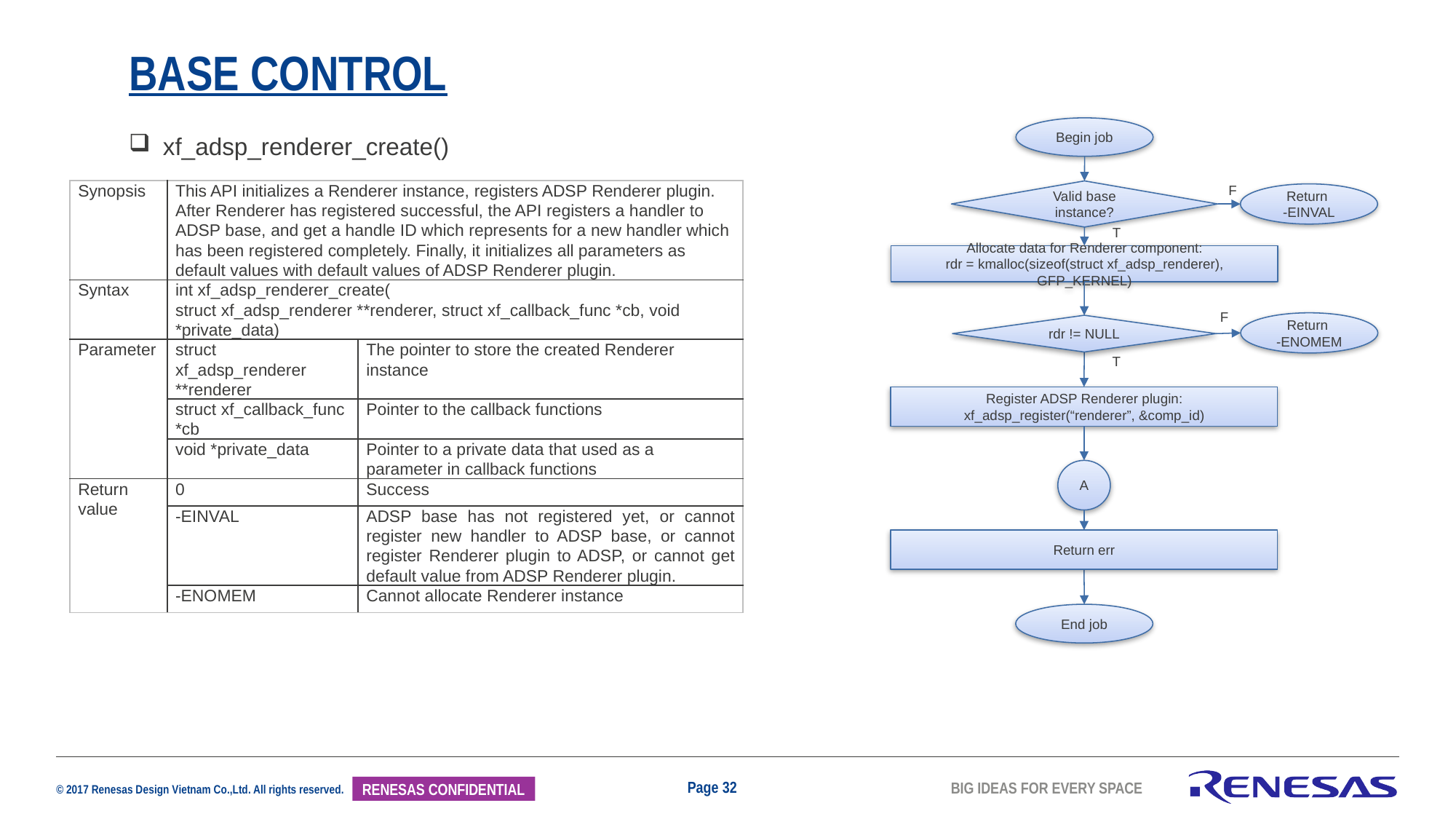

# Base control
Begin job
xf_adsp_renderer_create()
F
| Synopsis | This API initializes a Renderer instance, registers ADSP Renderer plugin. After Renderer has registered successful, the API registers a handler to ADSP base, and get a handle ID which represents for a new handler which has been registered completely. Finally, it initializes all parameters as default values with default values of ADSP Renderer plugin. |  |
| --- | --- | --- |
| Syntax | int xf\_adsp\_renderer\_create( struct xf\_adsp\_renderer \*\*renderer, struct xf\_callback\_func \*cb, void \*private\_data) |  |
| Parameter | struct xf\_adsp\_renderer \*\*renderer | The pointer to store the created Renderer instance |
|  | struct xf\_callback\_func \*cb | Pointer to the callback functions |
|  | void \*private\_data | Pointer to a private data that used as a parameter in callback functions |
| Return value | 0 | Success |
|  | -EINVAL | ADSP base has not registered yet, or cannot register new handler to ADSP base, or cannot register Renderer plugin to ADSP, or cannot get default value from ADSP Renderer plugin. |
|  | -ENOMEM | Cannot allocate Renderer instance |
Valid base instance?
Return
-EINVAL
T
Allocate data for Renderer component:
rdr = kmalloc(sizeof(struct xf_adsp_renderer), GFP_KERNEL)
F
Return
-ENOMEM
rdr != NULL
T
Register ADSP Renderer plugin:
xf_adsp_register(“renderer”, &comp_id)
A
Return err
End job
Page 32